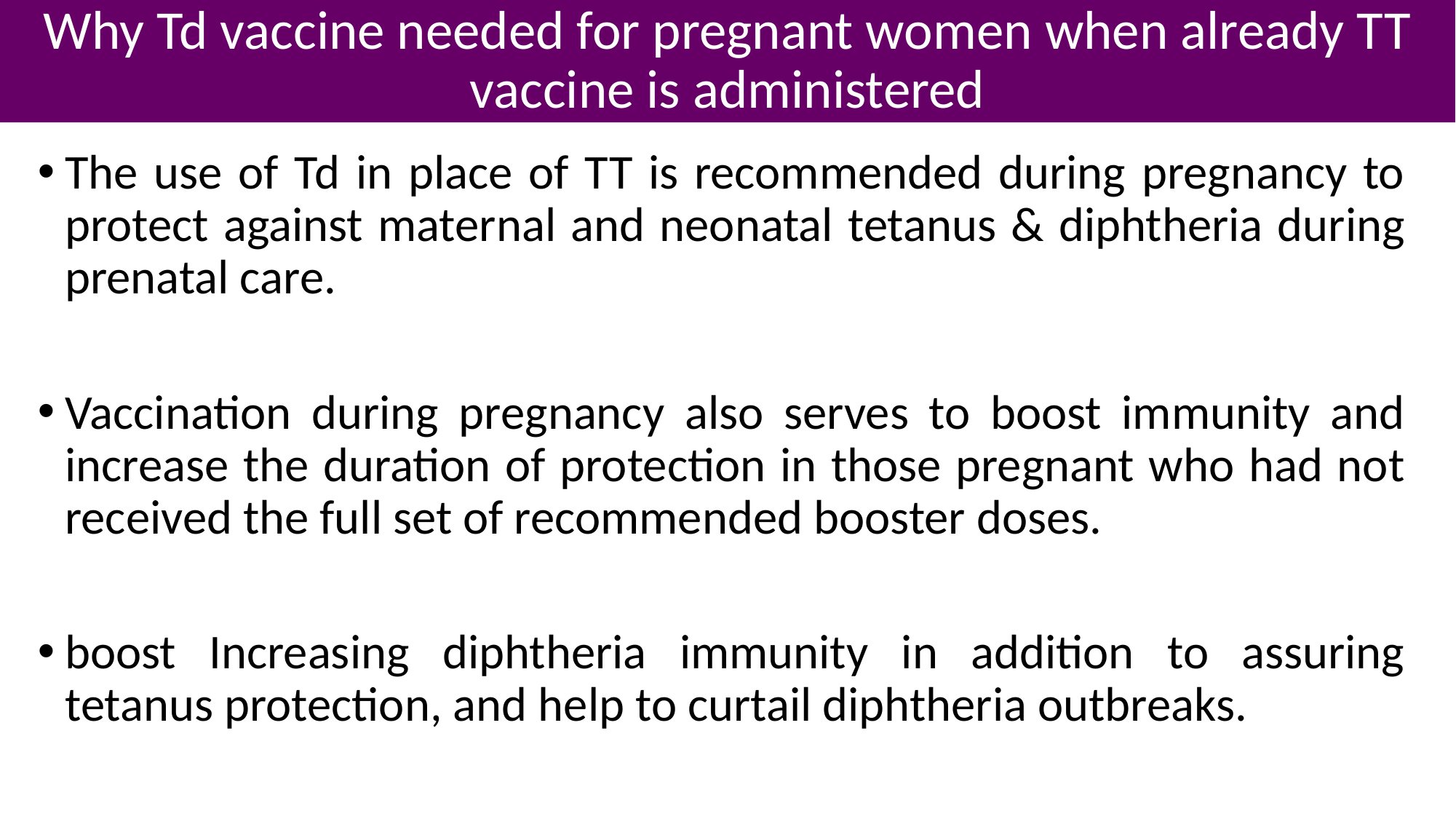

# Why Td vaccine needed for pregnant women when already TT vaccine is administered
The use of Td in place of TT is recommended during pregnancy to protect against maternal and neonatal tetanus & diphtheria during prenatal care.

Vaccination during pregnancy also serves to boost immunity and increase the duration of protection in those pregnant who had not received the full set of recommended booster doses.

boost Increasing diphtheria immunity in addition to assuring tetanus protection, and help to curtail diphtheria outbreaks.